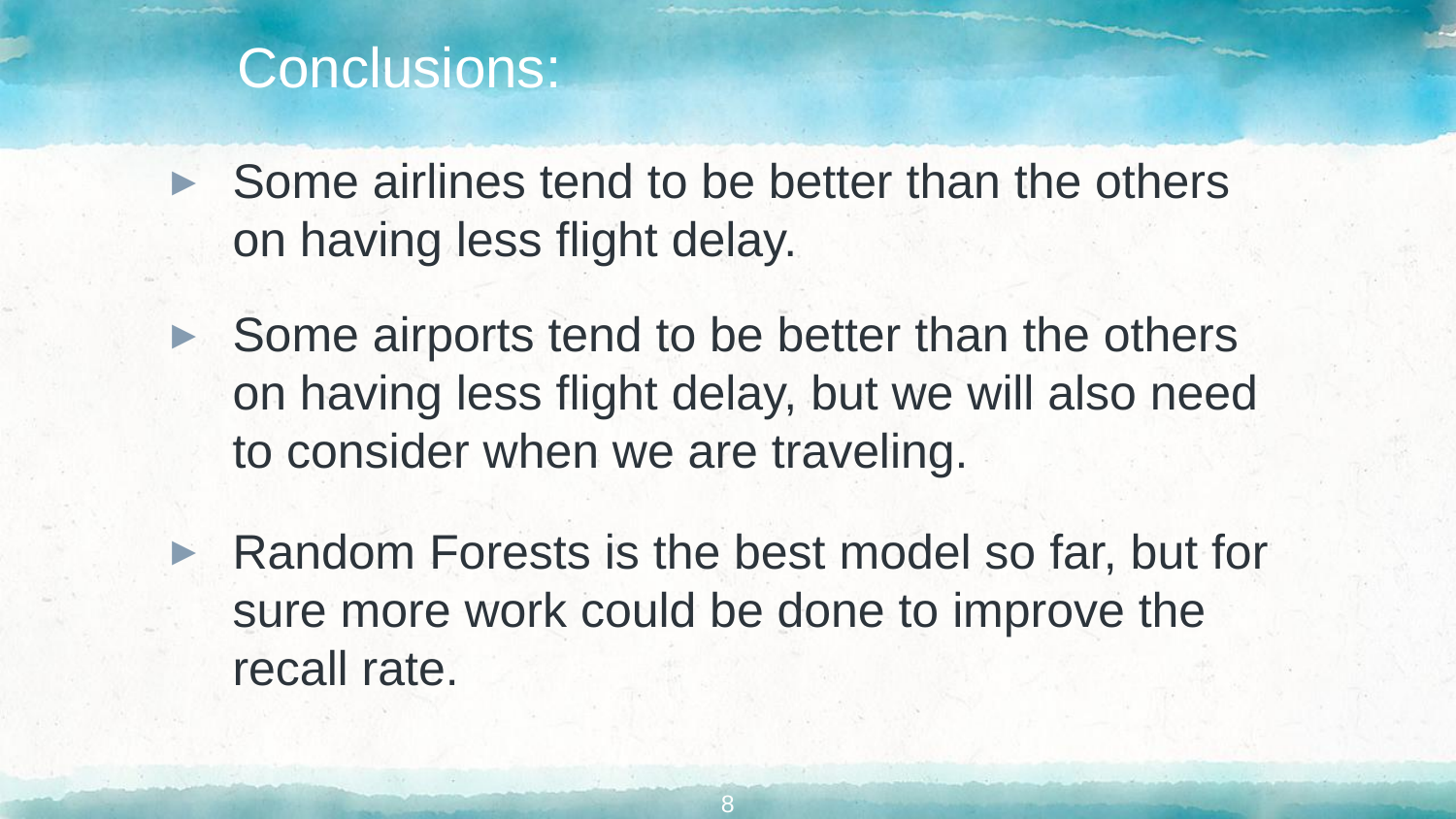

# Conclusions:
Some airlines tend to be better than the others  on having less flight delay.
Some airports tend to be better than the others on having less flight delay, but we will also need to consider when we are traveling.
Random Forests is the best model so far, but for sure more work could be done to improve the recall rate.
8